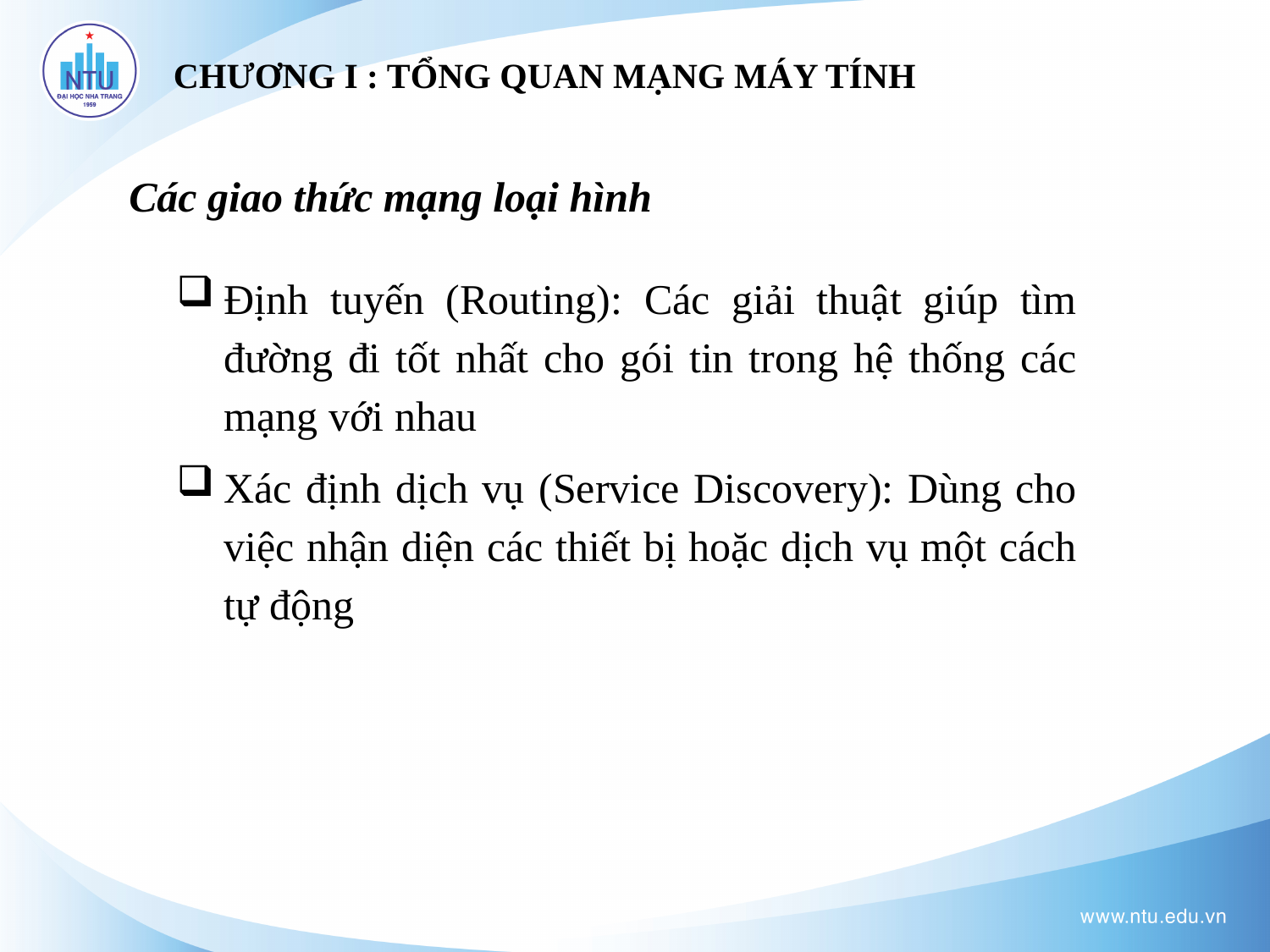

# CHƯƠNG I : TỔNG QUAN MẠNG MÁY TÍNH
Các giao thức mạng loại hình
Định tuyến (Routing): Các giải thuật giúp tìm đường đi tốt nhất cho gói tin trong hệ thống các mạng với nhau
Xác định dịch vụ (Service Discovery): Dùng cho việc nhận diện các thiết bị hoặc dịch vụ một cách tự động